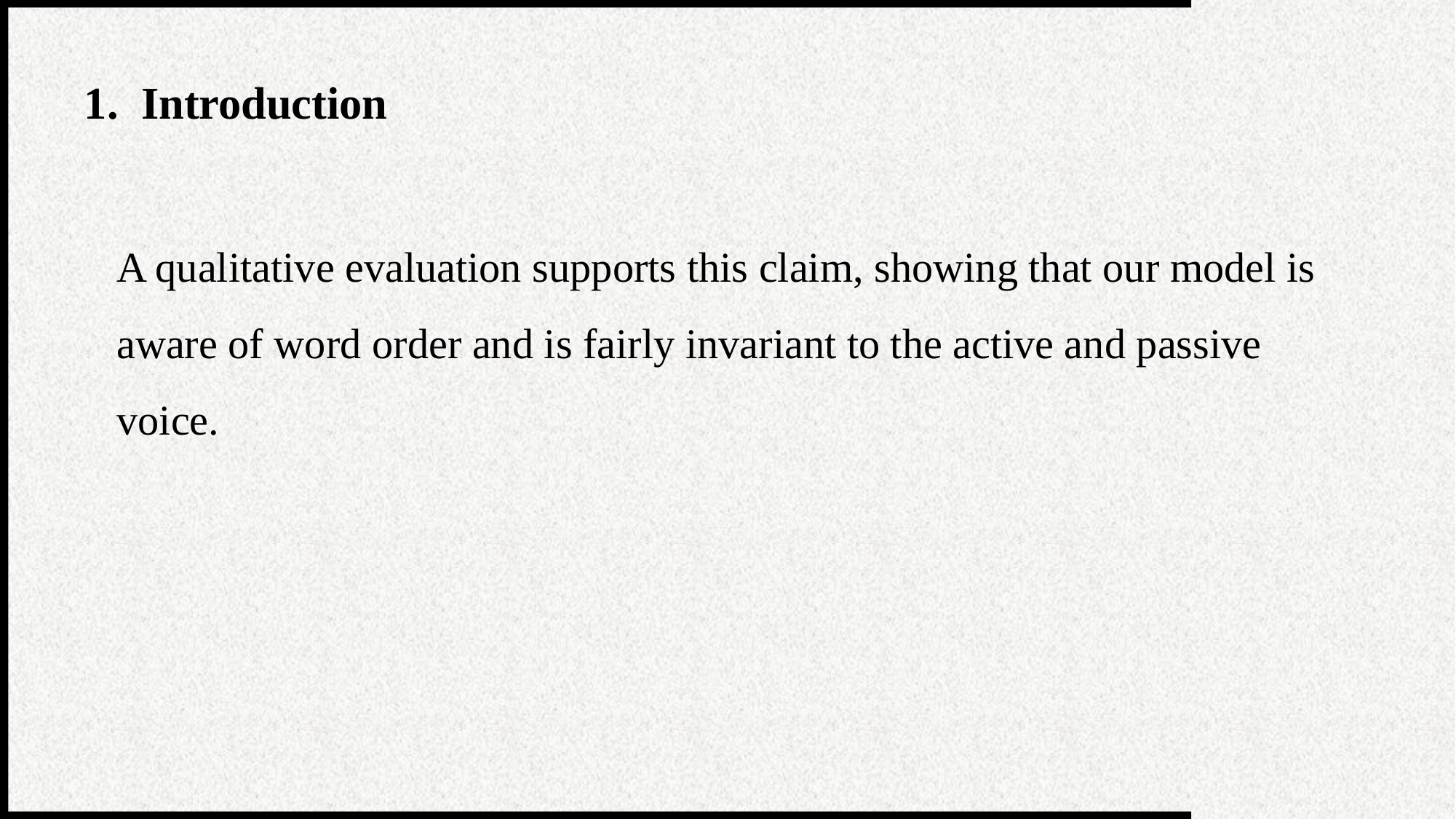

1.  Introduction
A qualitative evaluation supports this claim, showing that our model is aware of word order and is fairly invariant to the active and passive voice.